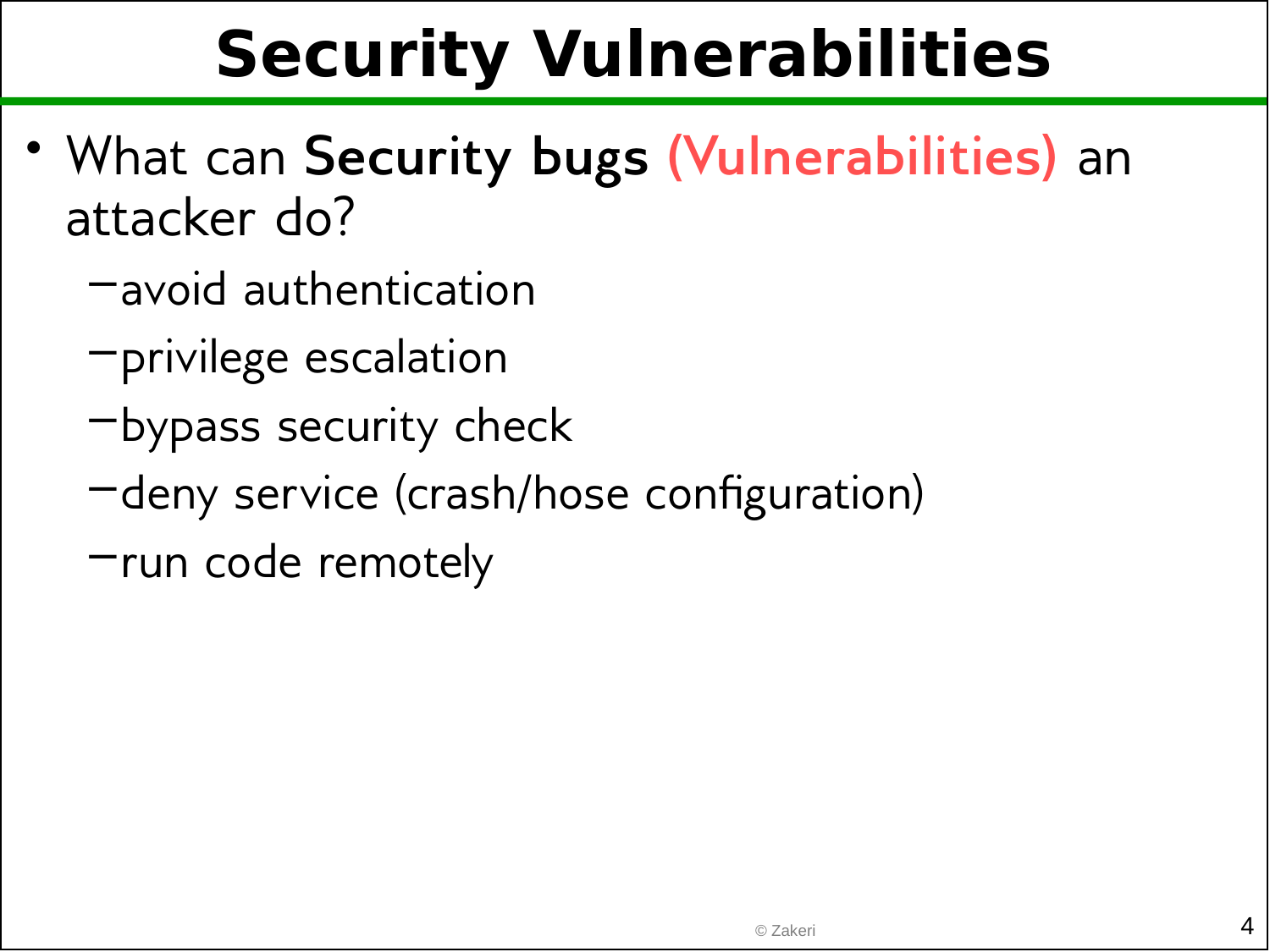

# Security Vulnerabilities
What can Security bugs (Vulnerabilities) an attacker do?
avoid authentication
privilege escalation
bypass security check
deny service (crash/hose configuration)
run code remotely

4
© Zakeri